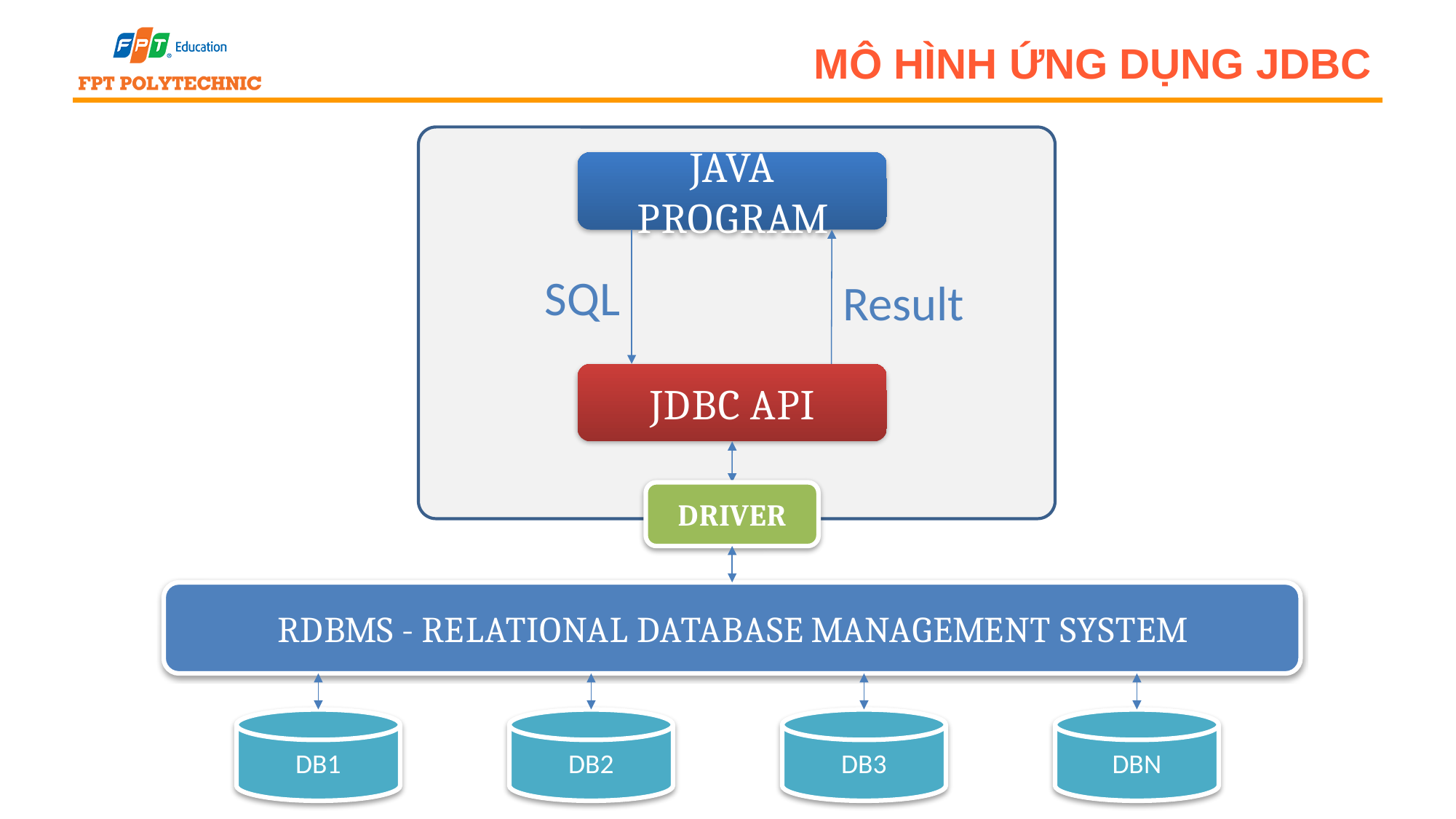

# Mô hình ứng dụng JDBC

Java Program
SQL
Result
JDBC API
Driver
RDBMS - Relational Database management System
DB1
DB2
DB3
DBN